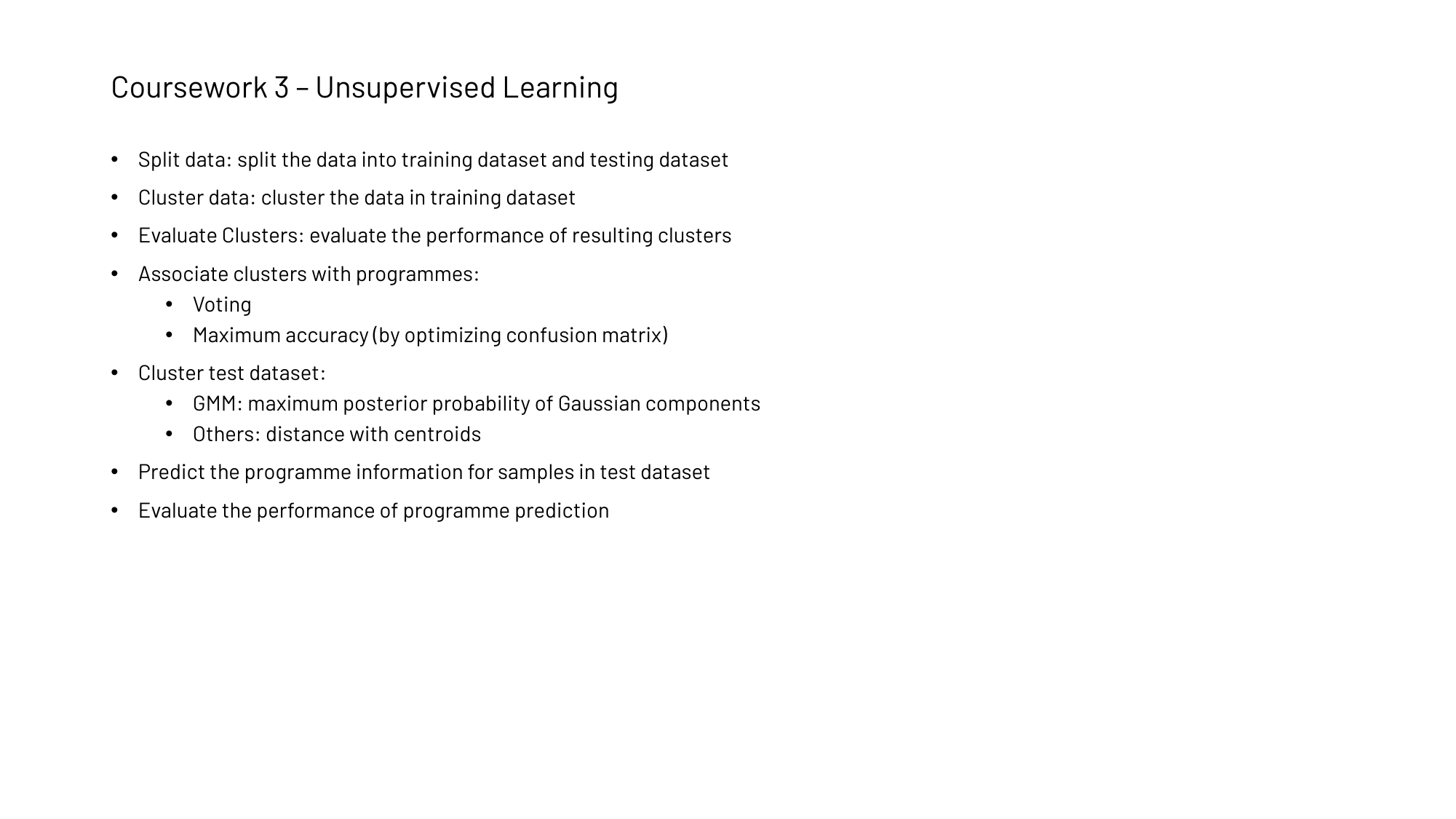

# Coursework 3 – Unsupervised Learning
Split data: split the data into training dataset and testing dataset
Cluster data: cluster the data in training dataset
Evaluate Clusters: evaluate the performance of resulting clusters
Associate clusters with programmes:
Voting
Maximum accuracy (by optimizing confusion matrix)
Cluster test dataset:
GMM: maximum posterior probability of Gaussian components
Others: distance with centroids
Predict the programme information for samples in test dataset
Evaluate the performance of programme prediction